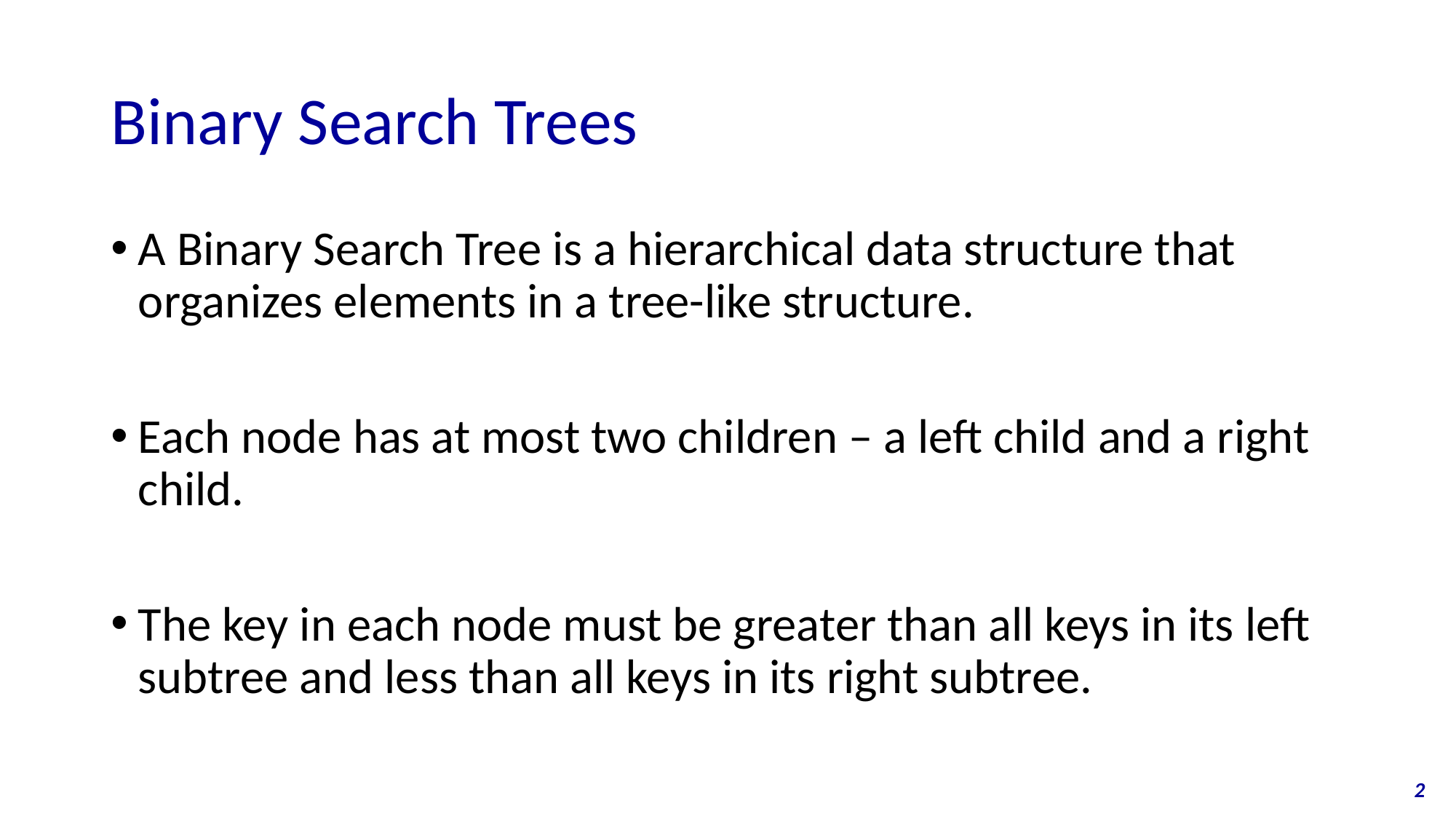

# Binary Search Trees
A Binary Search Tree is a hierarchical data structure that organizes elements in a tree-like structure.

Each node has at most two children – a left child and a right child.

The key in each node must be greater than all keys in its left subtree and less than all keys in its right subtree.

2